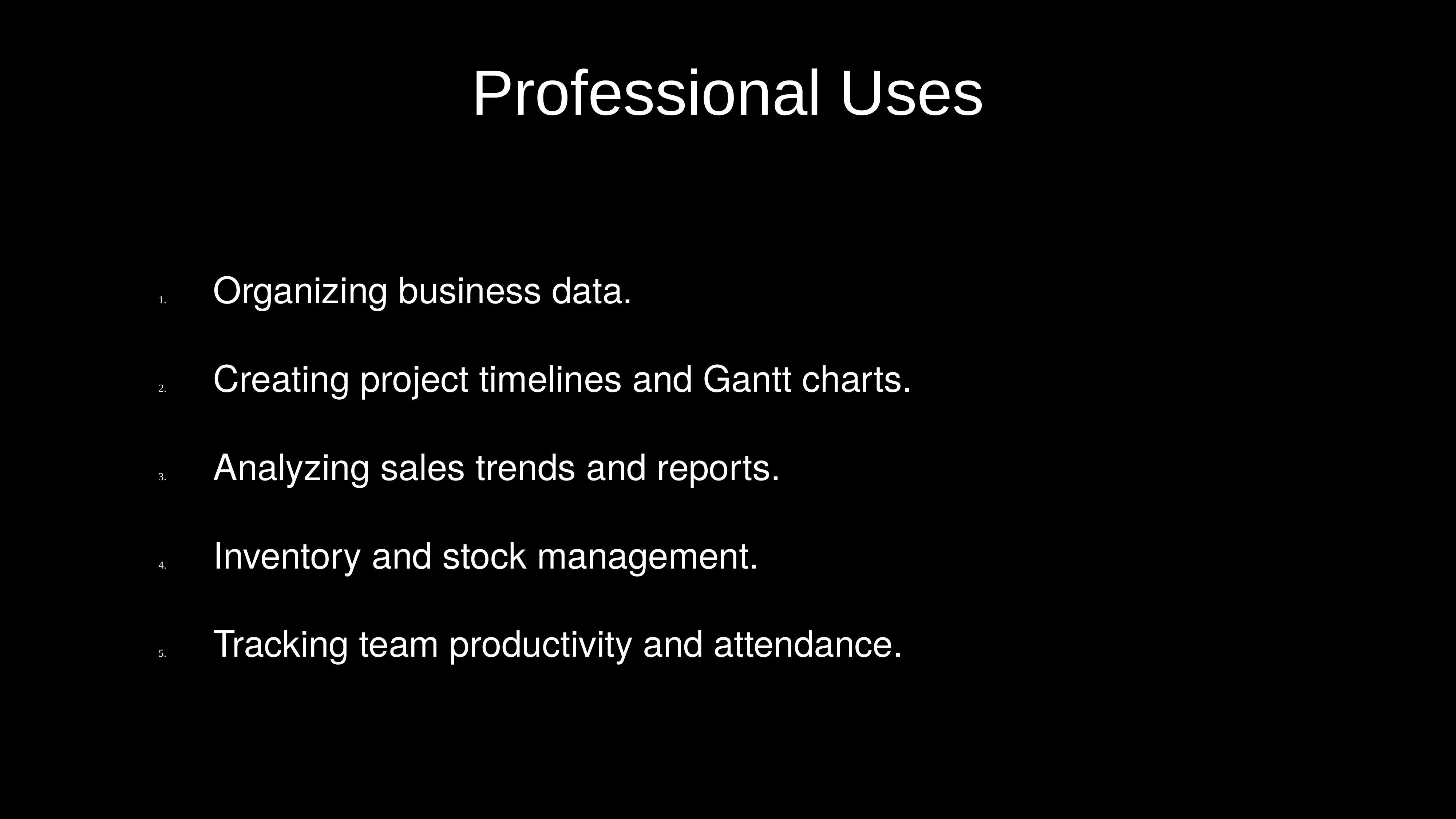

# Professional Uses
	1.	Organizing business data.
	2.	Creating project timelines and Gantt charts.
	3.	Analyzing sales trends and reports.
	4.	Inventory and stock management.
	5.	Tracking team productivity and attendance.